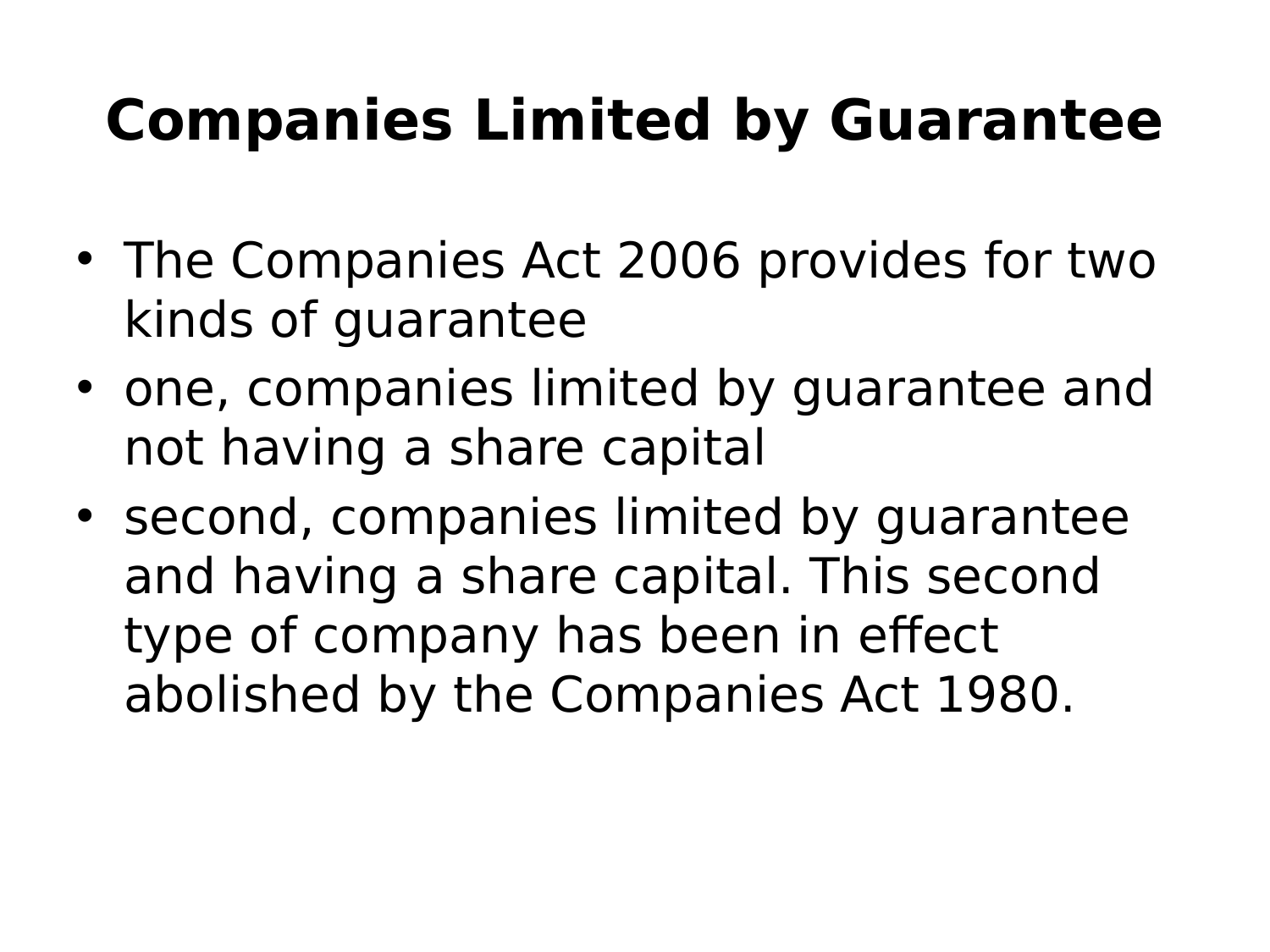

# Companies Limited by Guarantee
The Companies Act 2006 provides for two kinds of guarantee
one, companies limited by guarantee and not having a share capital
second, companies limited by guarantee and having a share capital. This second type of company has been in effect abolished by the Companies Act 1980.